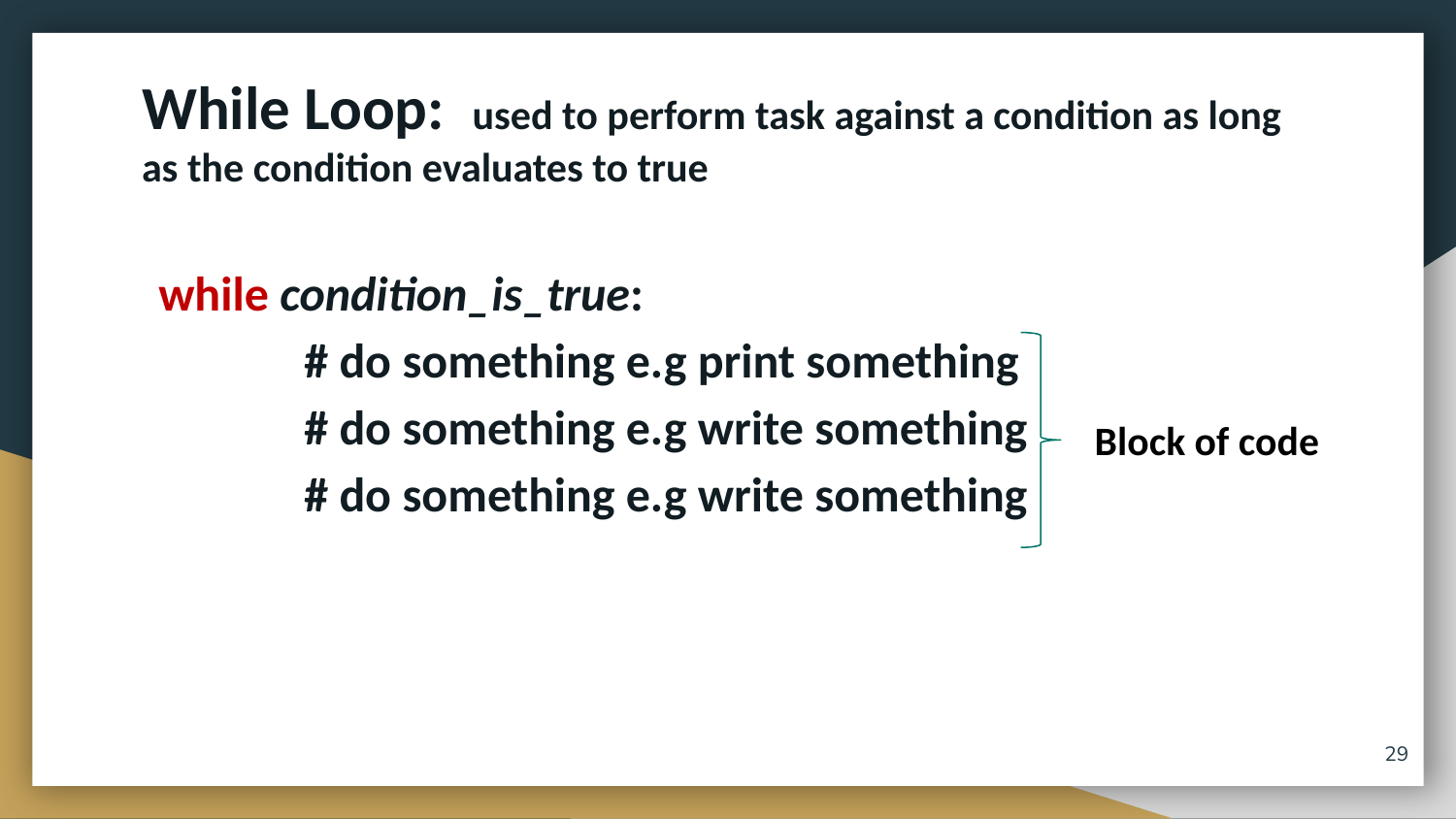

# While Loop:  used to perform task against a condition as long as the condition evaluates to true

while condition_is_true:
	# do something e.g print something
	# do something e.g write something
	# do something e.g write something

Block of code
29